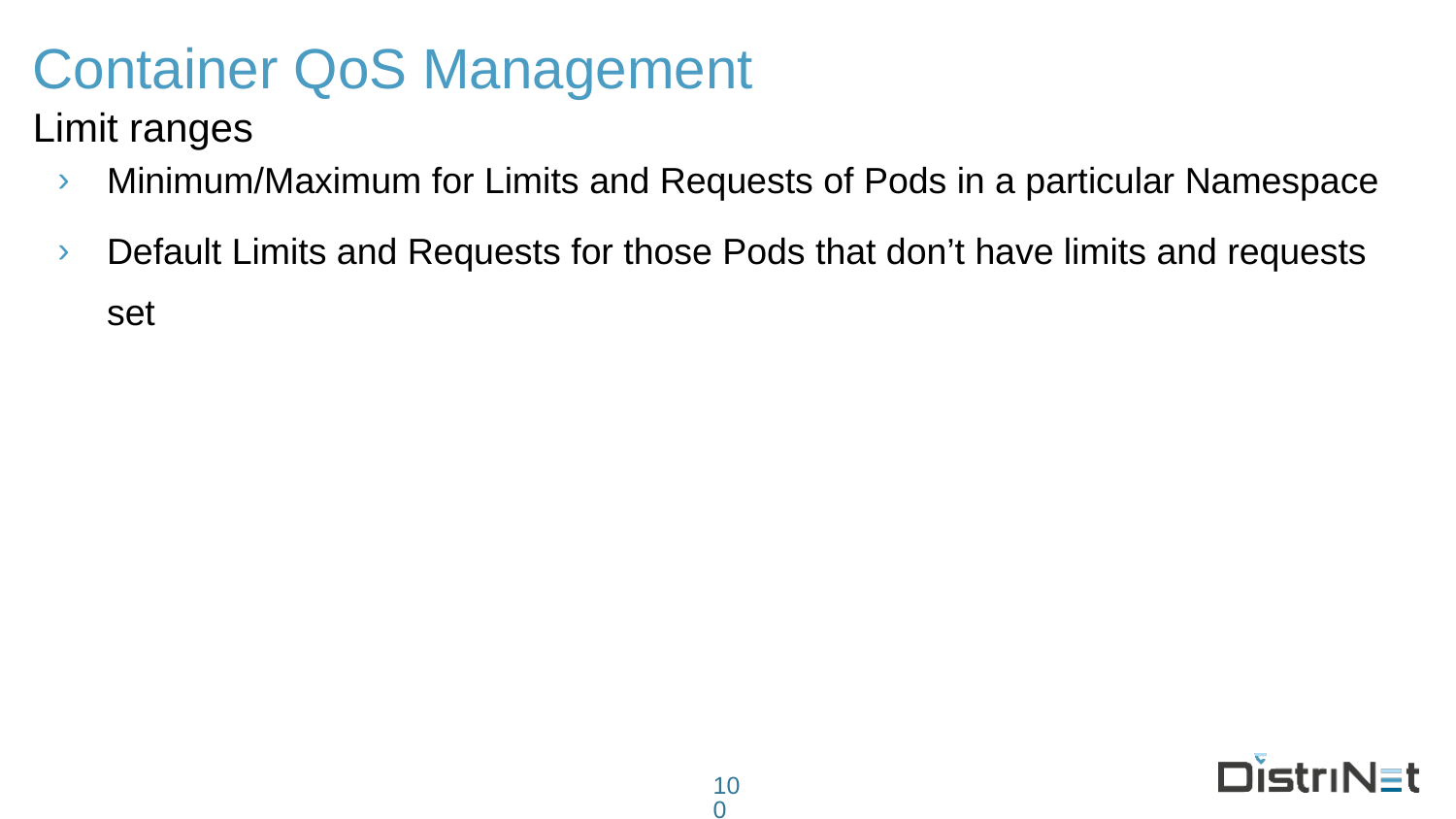

# Container QoS Management
Limit ranges
Minimum/Maximum for Limits and Requests of Pods in a particular Namespace
Default Limits and Requests for those Pods that don’t have limits and requests set
100